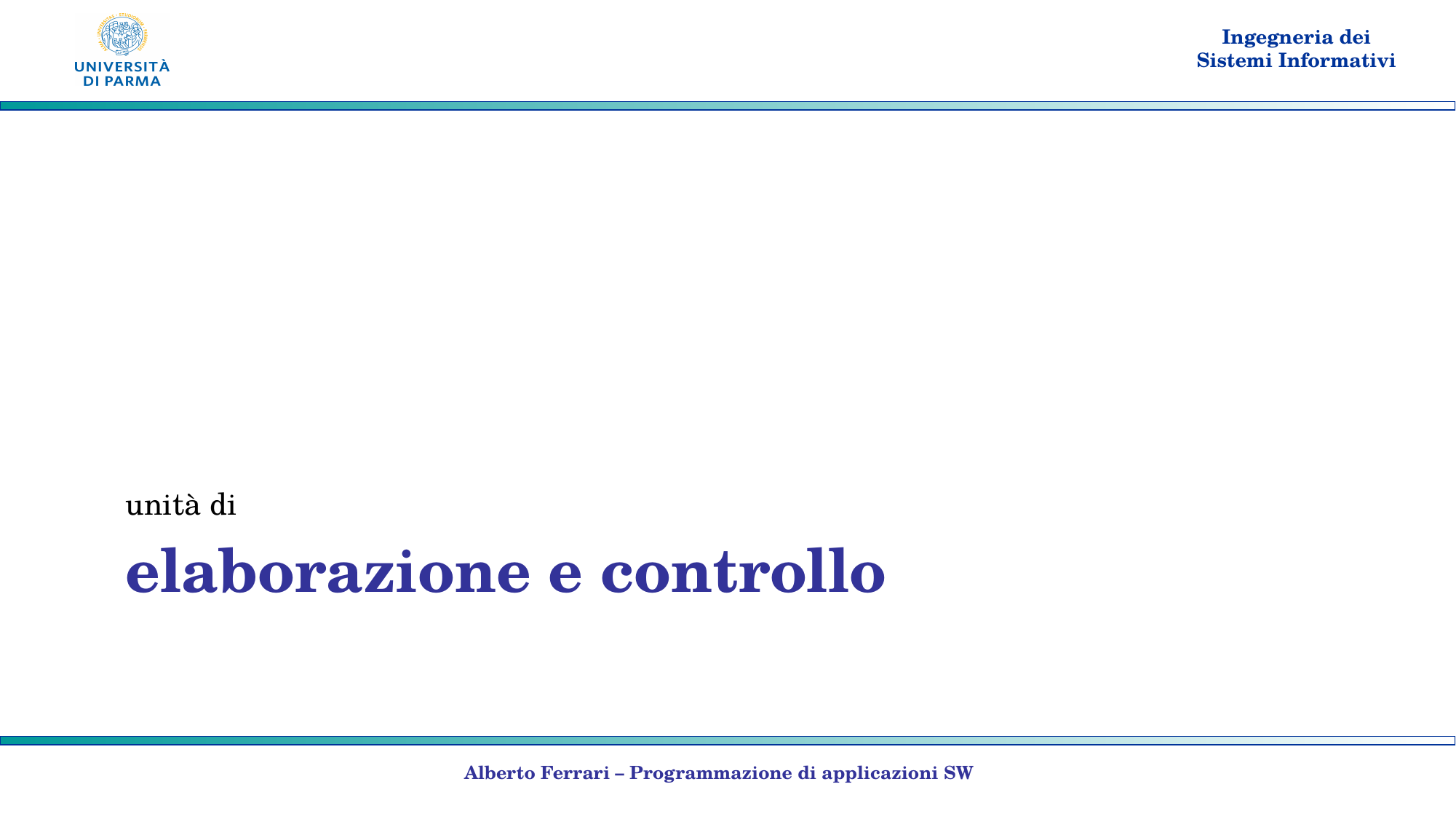

unità di
# elaborazione e controllo
Alberto Ferrari – Programmazione di applicazioni SW